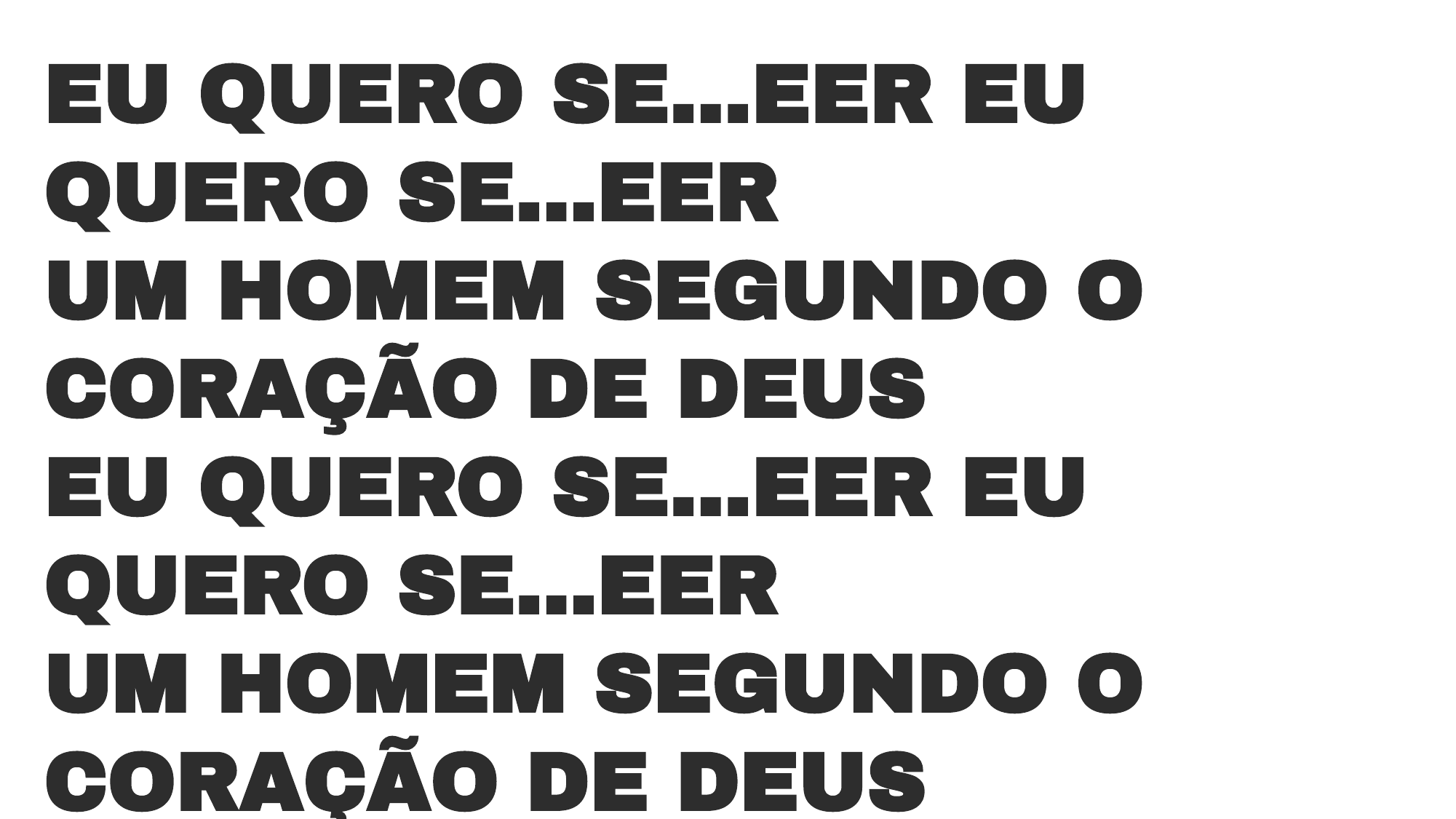

EU QUERO SE...EER EU QUERO SE...EER
UM HOMEM SEGUNDO O CORAÇÃO DE DEUS
EU QUERO SE...EER EU QUERO SE...EER
UM HOMEM SEGUNDO O CORAÇÃO DE DEUS